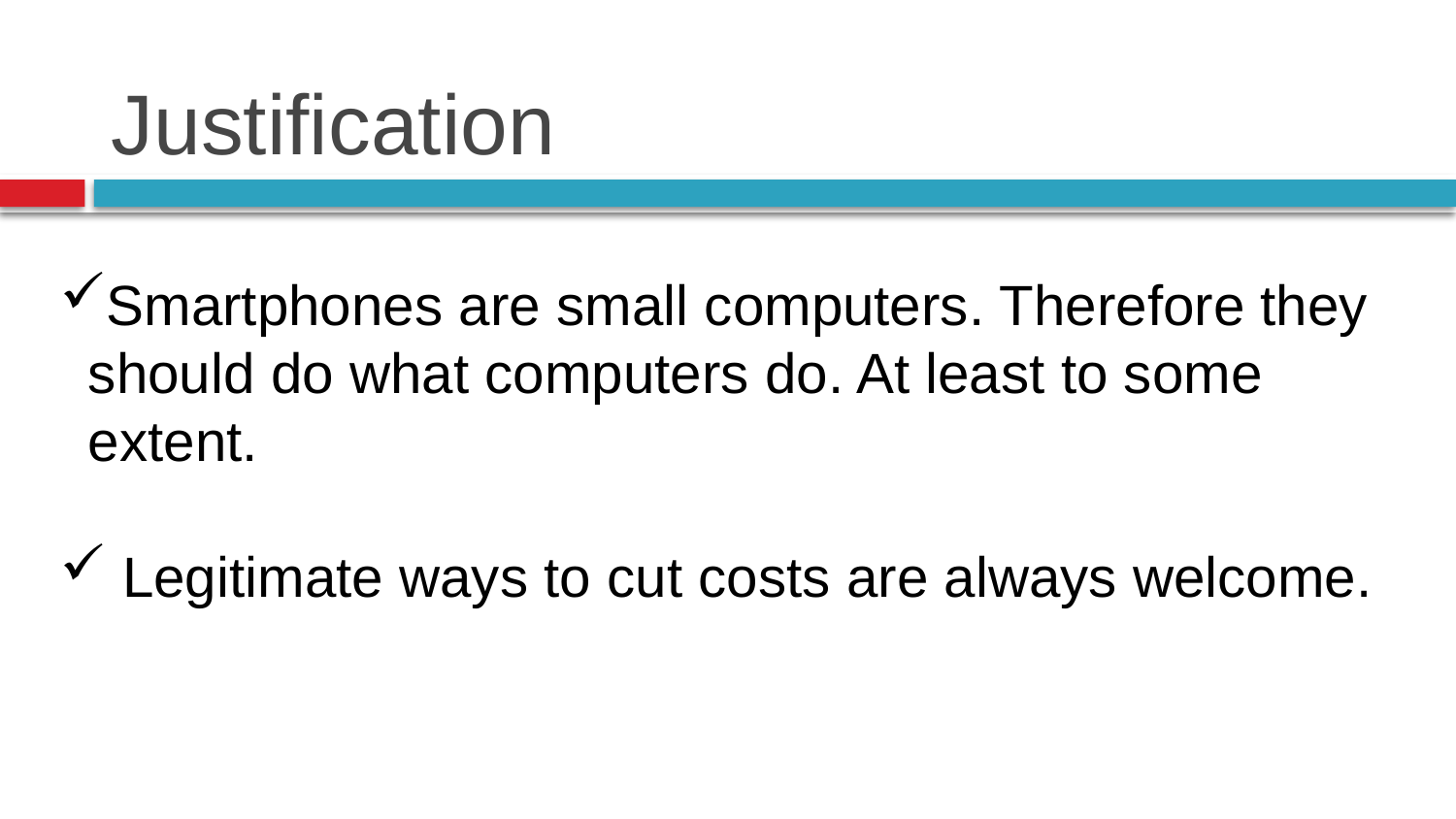

# Justification
Smartphones are small computers. Therefore they should do what computers do. At least to some extent.

 Legitimate ways to cut costs are always welcome.